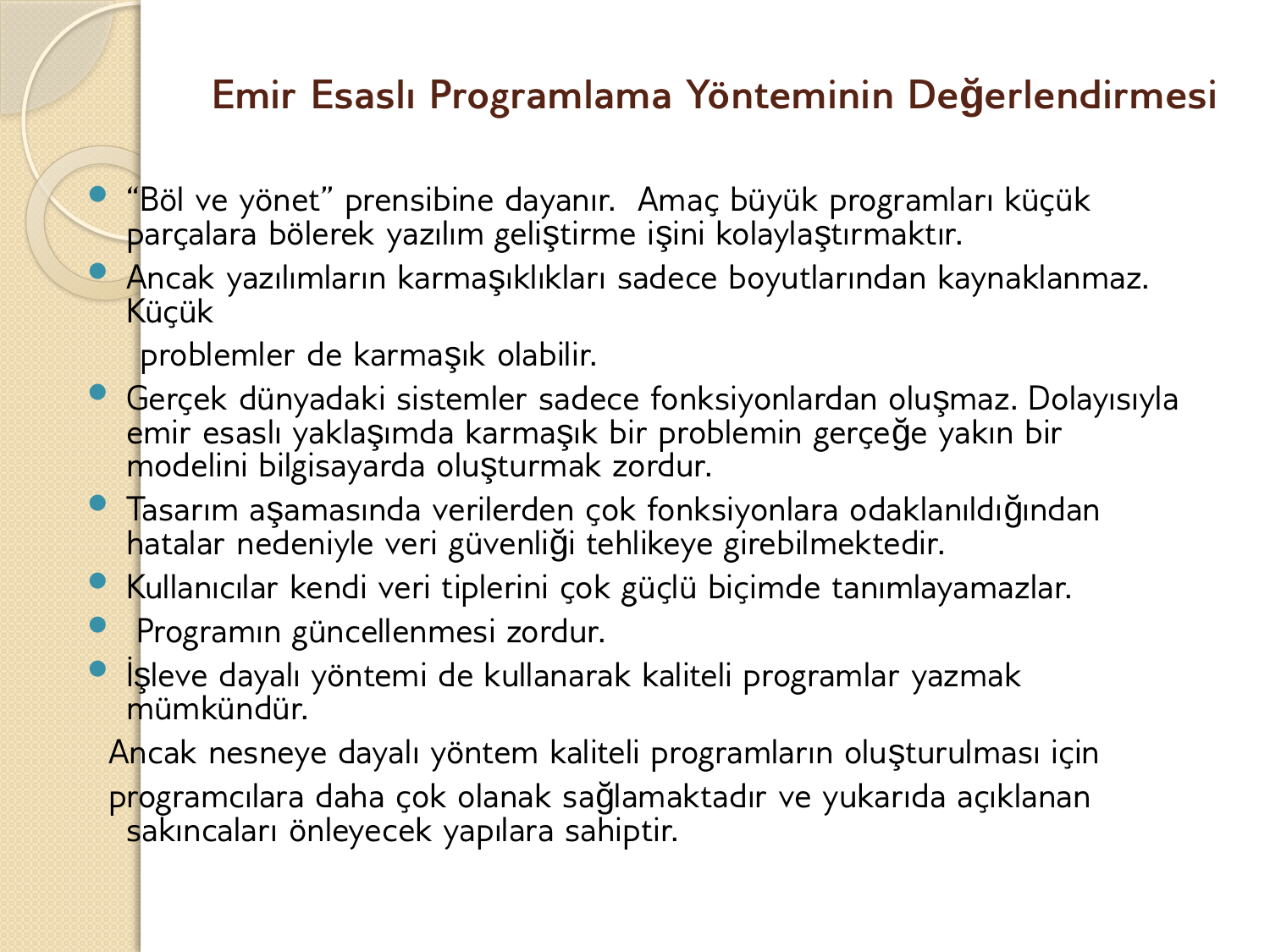

# Emir Esaslı Programlama Yönteminin Değerlendirmesi
“Böl ve yönet” prensibine dayanır.  Amaç büyük programları küçük parçalara bölerek yazılım geliştirme işini kolaylaştırmaktır.
Ancak yazılımların karmaşıklıkları sadece boyutlarından kaynaklanmaz. Küçük
     problemler de karmaşık olabilir.
Gerçek dünyadaki sistemler sadece fonksiyonlardan oluşmaz. Dolayısıyla emir esaslı yaklaşımda karmaşık bir problemin gerçeğe yakın bir modelini bilgisayarda oluşturmak zordur.
Tasarım aşamasında verilerden çok fonksiyonlara odaklanıldığından hatalar nedeniyle veri güvenliği tehlikeye girebilmektedir.
Kullanıcılar kendi veri tiplerini çok güçlü biçimde tanımlayamazlar.
 Programın güncellenmesi zordur.
İşleve dayalı yöntemi de kullanarak kaliteli programlar yazmak mümkündür.
  Ancak nesneye dayalı yöntem kaliteli programların oluşturulması için
  programcılara daha çok olanak sağlamaktadır ve yukarıda açıklanan sakıncaları önleyecek yapılara sahiptir.